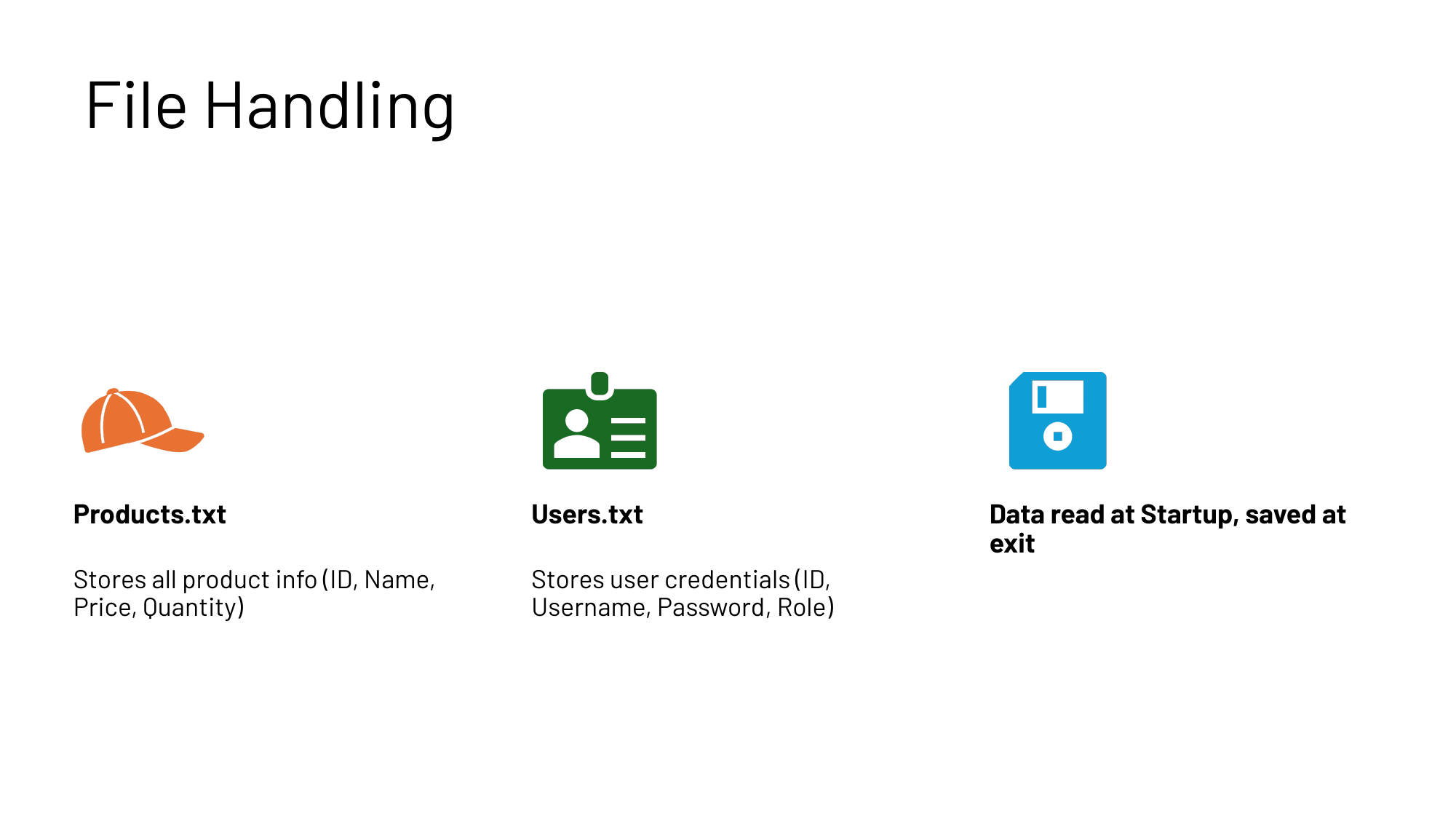

# File Handling
Products.txt
Stores all product info (ID, Name, Price, Quantity)
Users.txt
Stores user credentials (ID, Username, Password, Role)
Data read at Startup, saved at exit